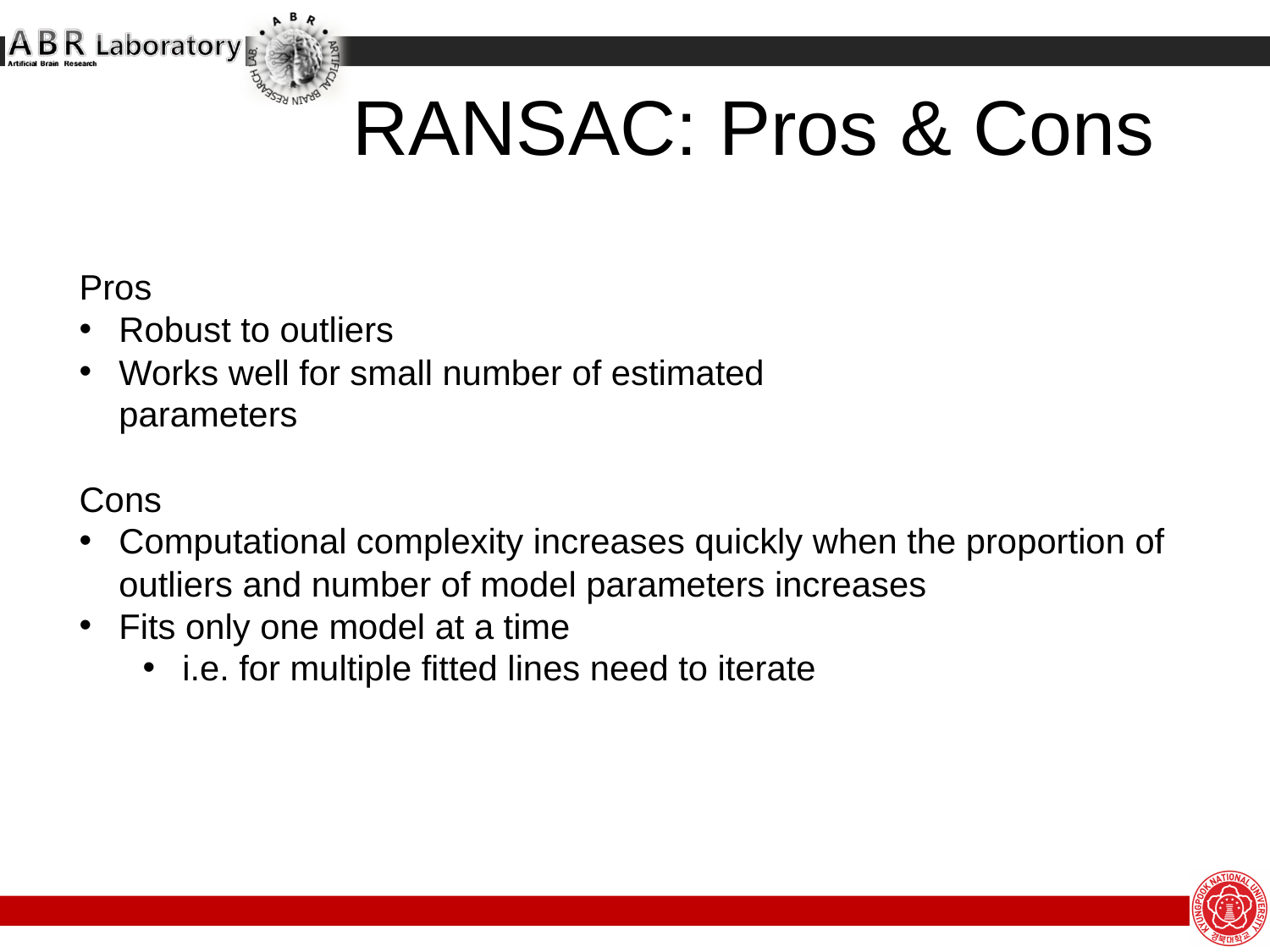

# RANSAC: Pros & Cons
Pros
Robust to outliers
Works well for small number of estimated
parameters

Cons
Computational complexity increases quickly when the proportion of outliers and number of model parameters increases
Fits only one model at a time
i.e. for multiple fitted lines need to iterate